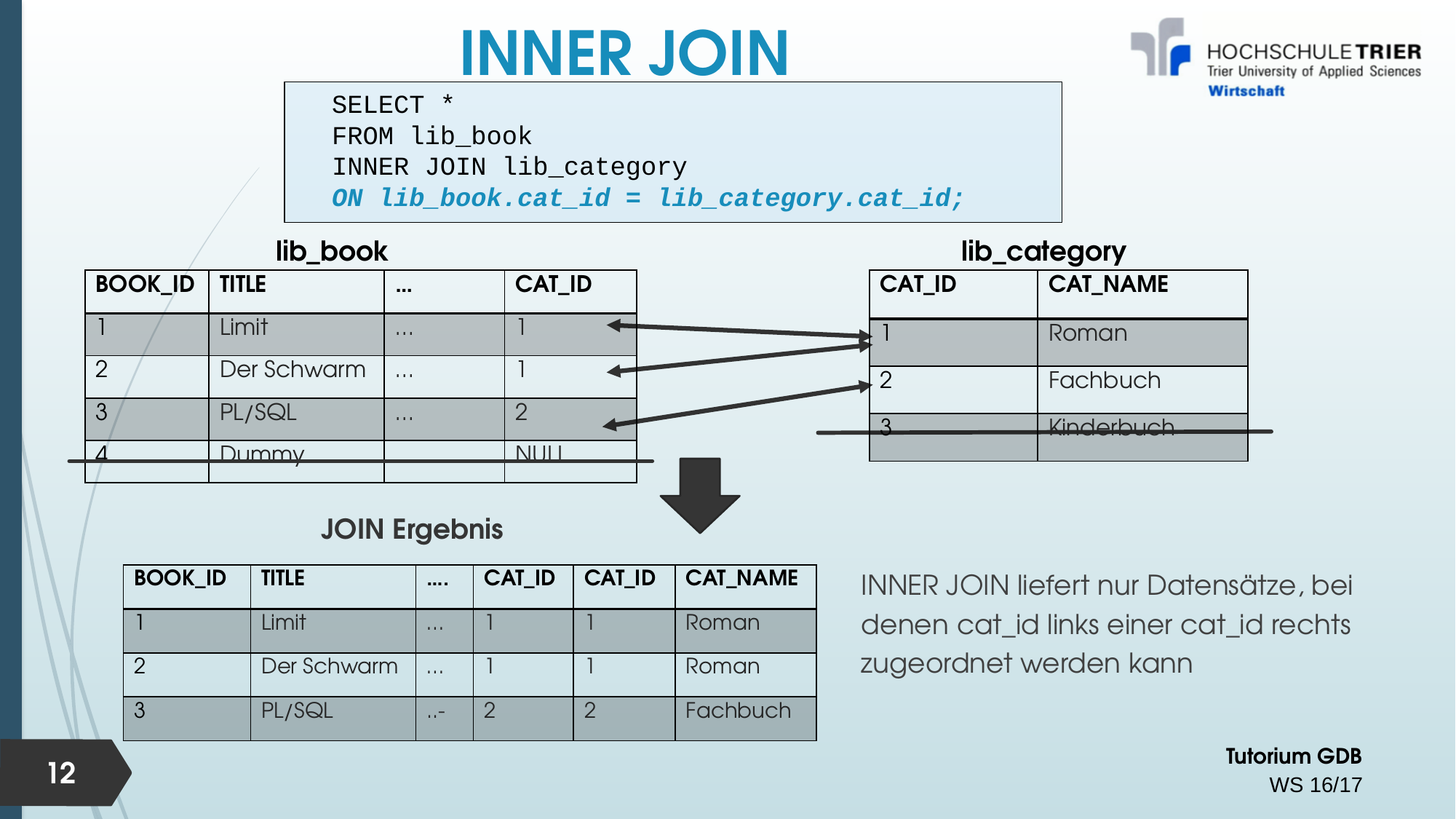

# INNER JOIN
SELECT *
FROM lib_book
INNER JOIN lib_category
ON lib_book.cat_id = lib_category.cat_id;
lib_category
lib_book
| CAT\_ID | CAT\_NAME |
| --- | --- |
| 1 | Roman |
| 2 | Fachbuch |
| 3 | Kinderbuch |
| BOOK\_ID | TITLE | … | CAT\_ID |
| --- | --- | --- | --- |
| 1 | Limit | … | 1 |
| 2 | Der Schwarm | … | 1 |
| 3 | PL/SQL | … | 2 |
| 4 | Dummy | … | NULL |

JOIN Ergebnis
INNER JOIN liefert nur Datensätze, bei denen cat_id links einer cat_id rechts zugeordnet werden kann
| BOOK\_ID | TITLE | …. | CAT\_ID | CAT\_ID | CAT\_NAME |
| --- | --- | --- | --- | --- | --- |
| 1 | Limit | … | 1 | 1 | Roman |
| 2 | Der Schwarm | … | 1 | 1 | Roman |
| 3 | PL/SQL | ..- | 2 | 2 | Fachbuch |